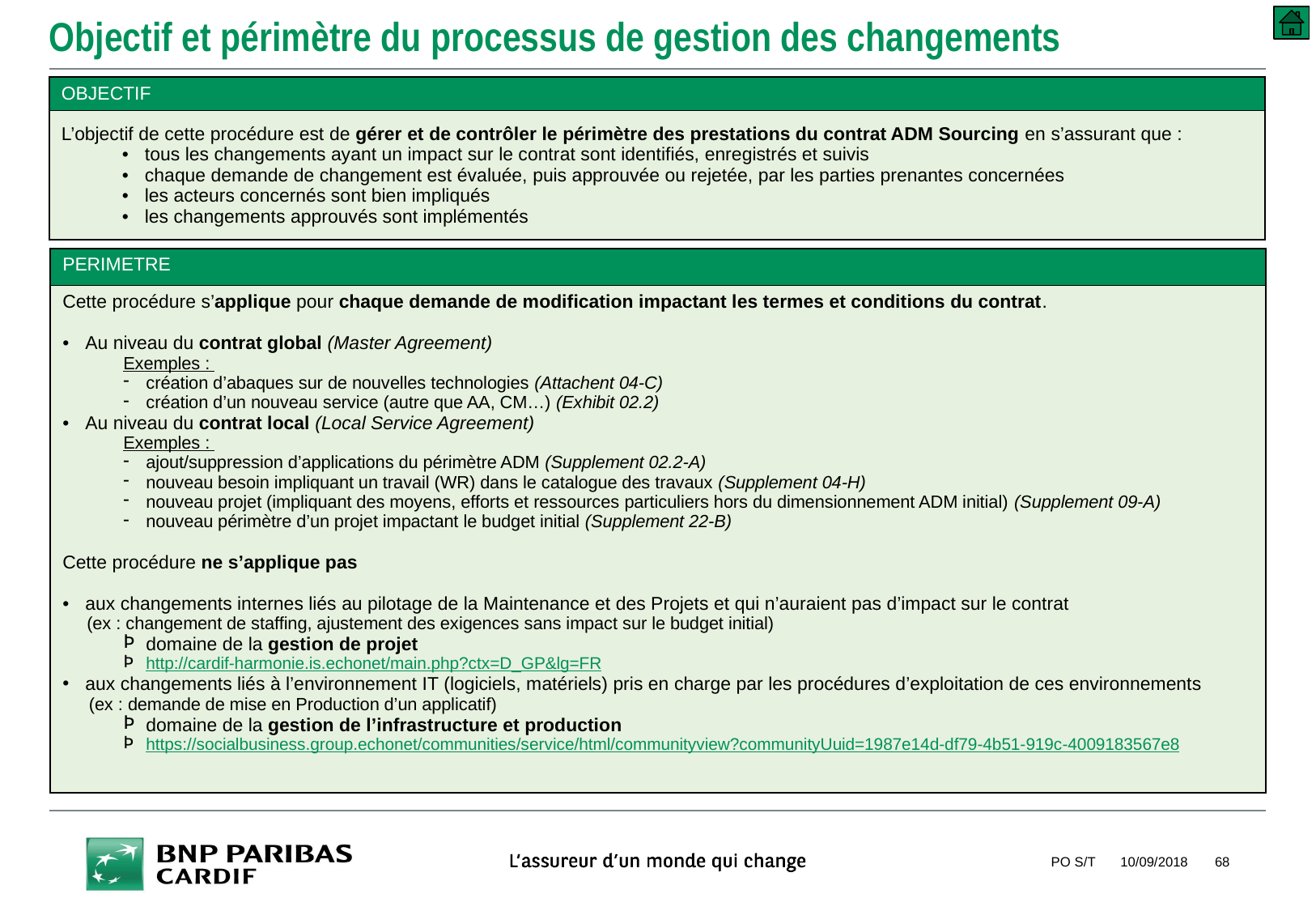

# Objectif et périmètre du processus de gestion des changements
| OBJECTIF |
| --- |
| L’objectif de cette procédure est de gérer et de contrôler le périmètre des prestations du contrat ADM Sourcing en s’assurant que : tous les changements ayant un impact sur le contrat sont identifiés, enregistrés et suivis chaque demande de changement est évaluée, puis approuvée ou rejetée, par les parties prenantes concernées les acteurs concernés sont bien impliqués les changements approuvés sont implémentés |
| PERIMETRE |
| --- |
| Cette procédure s’applique pour chaque demande de modification impactant les termes et conditions du contrat. Au niveau du contrat global (Master Agreement) Exemples : création d’abaques sur de nouvelles technologies (Attachent 04-C) création d’un nouveau service (autre que AA, CM…) (Exhibit 02.2) Au niveau du contrat local (Local Service Agreement) Exemples : ajout/suppression d’applications du périmètre ADM (Supplement 02.2-A) nouveau besoin impliquant un travail (WR) dans le catalogue des travaux (Supplement 04-H) nouveau projet (impliquant des moyens, efforts et ressources particuliers hors du dimensionnement ADM initial) (Supplement 09-A) nouveau périmètre d’un projet impactant le budget initial (Supplement 22-B) Cette procédure ne s’applique pas aux changements internes liés au pilotage de la Maintenance et des Projets et qui n’auraient pas d’impact sur le contrat (ex : changement de staffing, ajustement des exigences sans impact sur le budget initial) domaine de la gestion de projet http://cardif-harmonie.is.echonet/main.php?ctx=D\_GP&lg=FR aux changements liés à l’environnement IT (logiciels, matériels) pris en charge par les procédures d’exploitation de ces environnements (ex : demande de mise en Production d’un applicatif) domaine de la gestion de l’infrastructure et production https://socialbusiness.group.echonet/communities/service/html/communityview?communityUuid=1987e14d-df79-4b51-919c-4009183567e8 |
PO S/T
10/09/2018
68